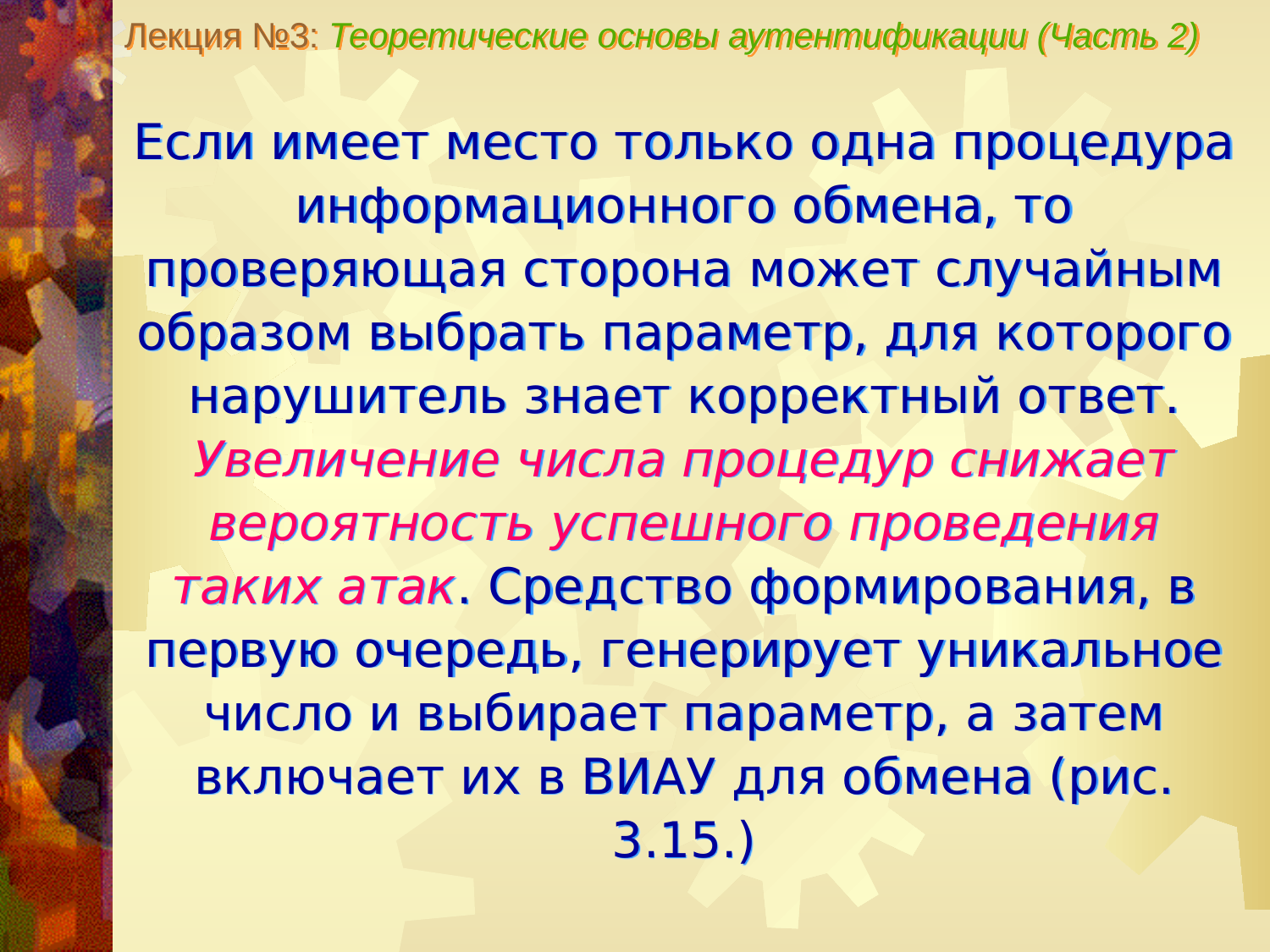

Лекция №3: Теоретические основы аутентификации (Часть 2)
Если имеет место только одна процедура информационного обмена, то проверяющая сторона может случайным образом выбрать параметр, для которого нарушитель знает корректный ответ. Увеличение числа процедур снижает вероятность успешного проведения таких атак. Средство формирования, в первую очередь, генерирует уникальное число и выбирает параметр, а затем включает их в ВИАУ для обмена (рис. 3.15.)